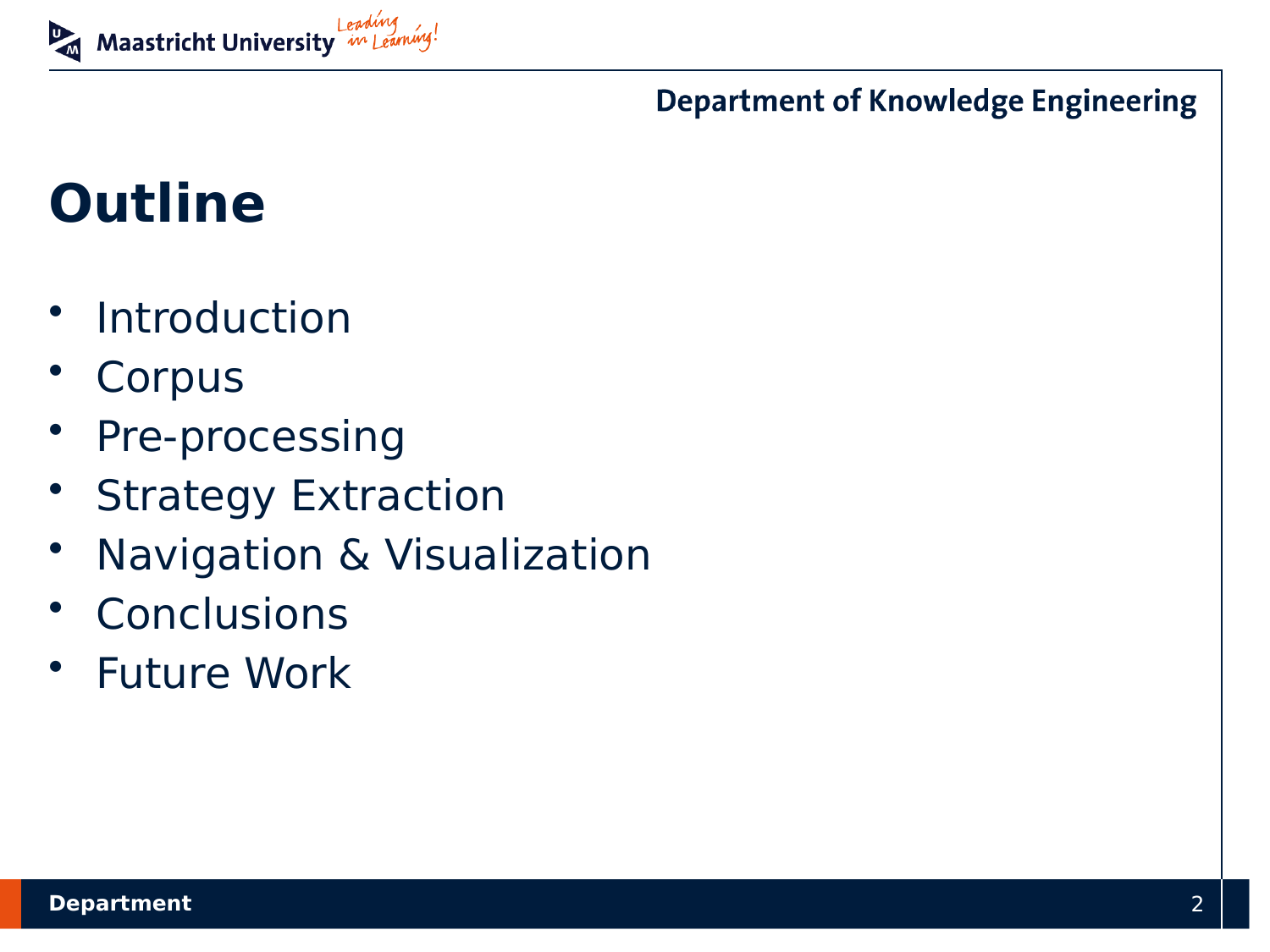

# Outline
Introduction
Corpus
Pre-processing
Strategy Extraction
Navigation & Visualization
Conclusions
Future Work